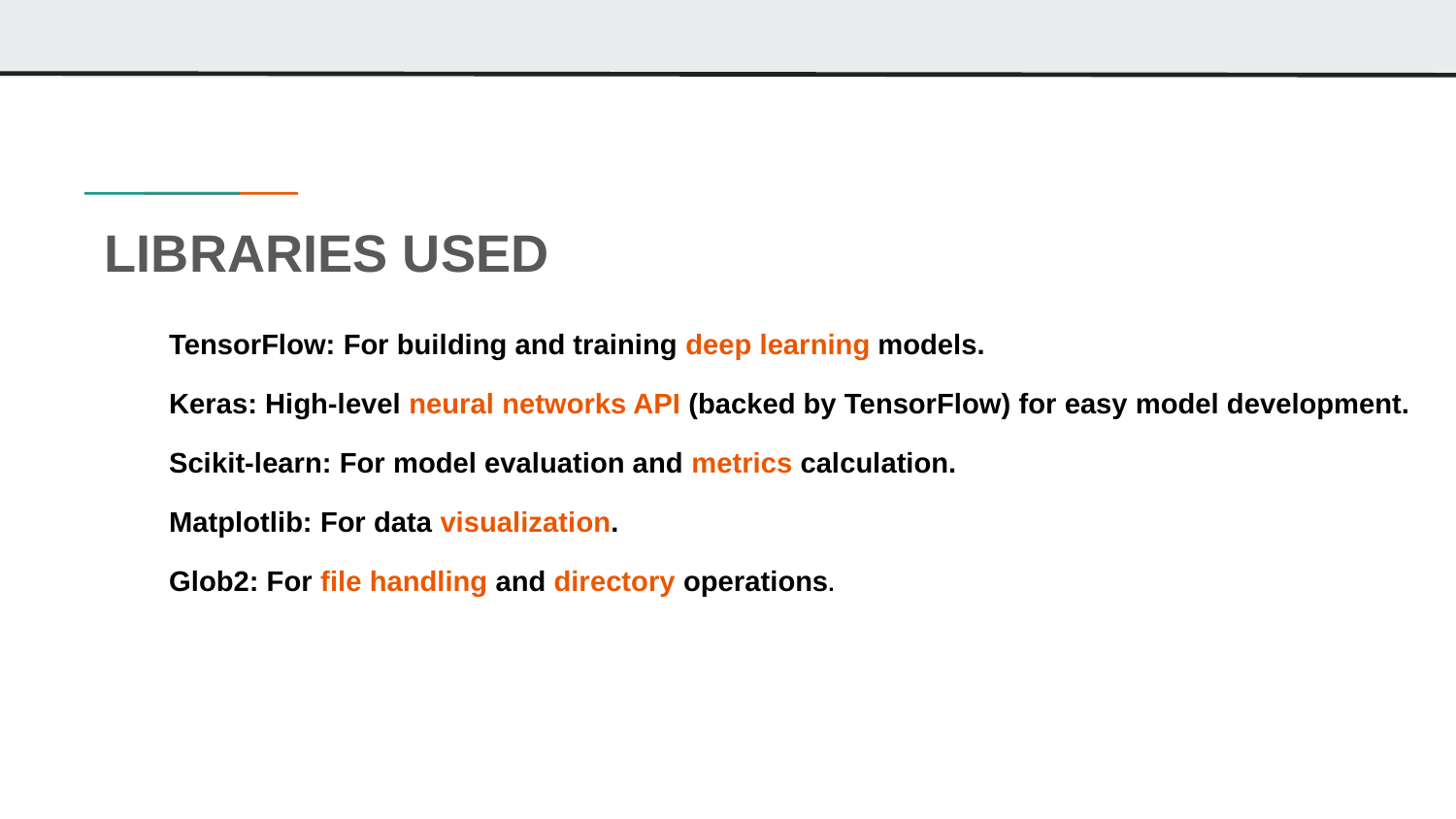

# LIBRARIES USED

TensorFlow: For building and training deep learning models.
Keras: High-level neural networks API (backed by TensorFlow) for easy model development.
Scikit-learn: For model evaluation and metrics calculation.
Matplotlib: For data visualization.
Glob2: For file handling and directory operations.